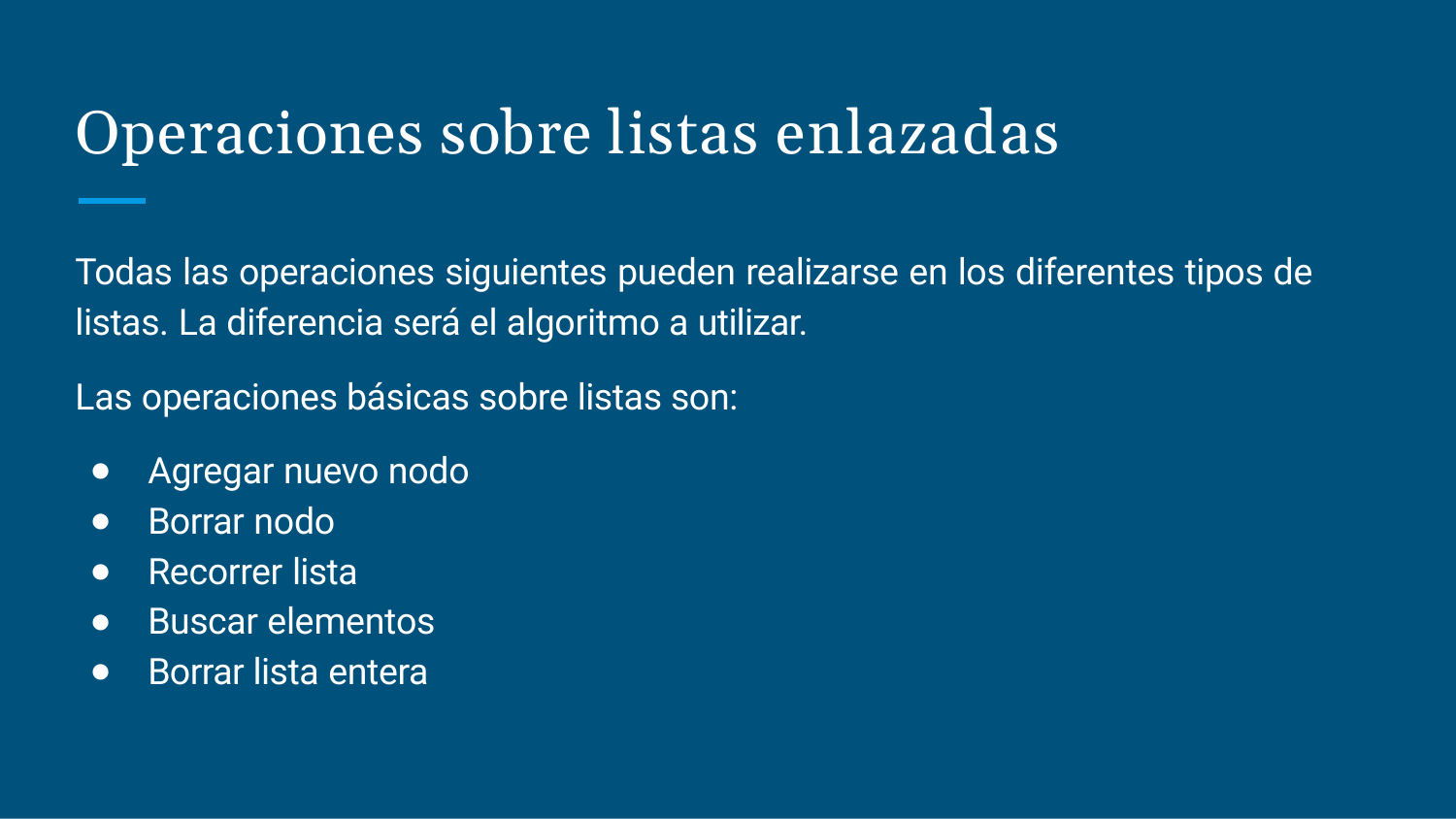

# Operaciones sobre listas enlazadas

Todas las operaciones siguientes pueden realizarse en los diferentes tipos de  listas. La diferencia será el algoritmo a utilizar.
Las operaciones básicas sobre listas son:
Agregar nuevo nodo
Borrar nodo
Recorrer lista
Buscar elementos
Borrar lista entera